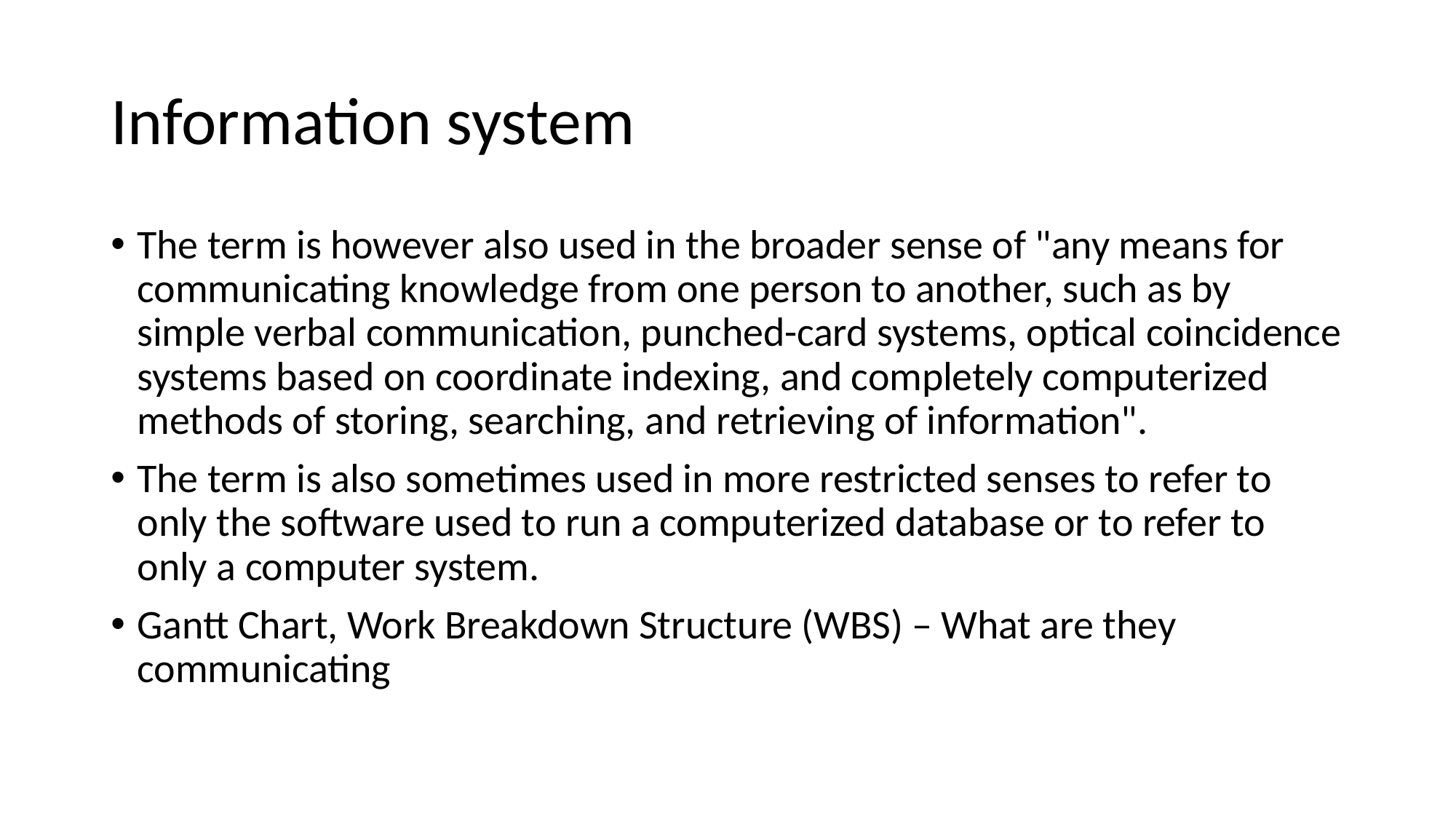

# Information system
The term is however also used in the broader sense of "any means for communicating knowledge from one person to another, such as by simple verbal communication, punched-card systems, optical coincidence systems based on coordinate indexing, and completely computerized methods of storing, searching, and retrieving of information".
The term is also sometimes used in more restricted senses to refer to only the software used to run a computerized database or to refer to only a computer system.
Gantt Chart, Work Breakdown Structure (WBS) – What are they communicating